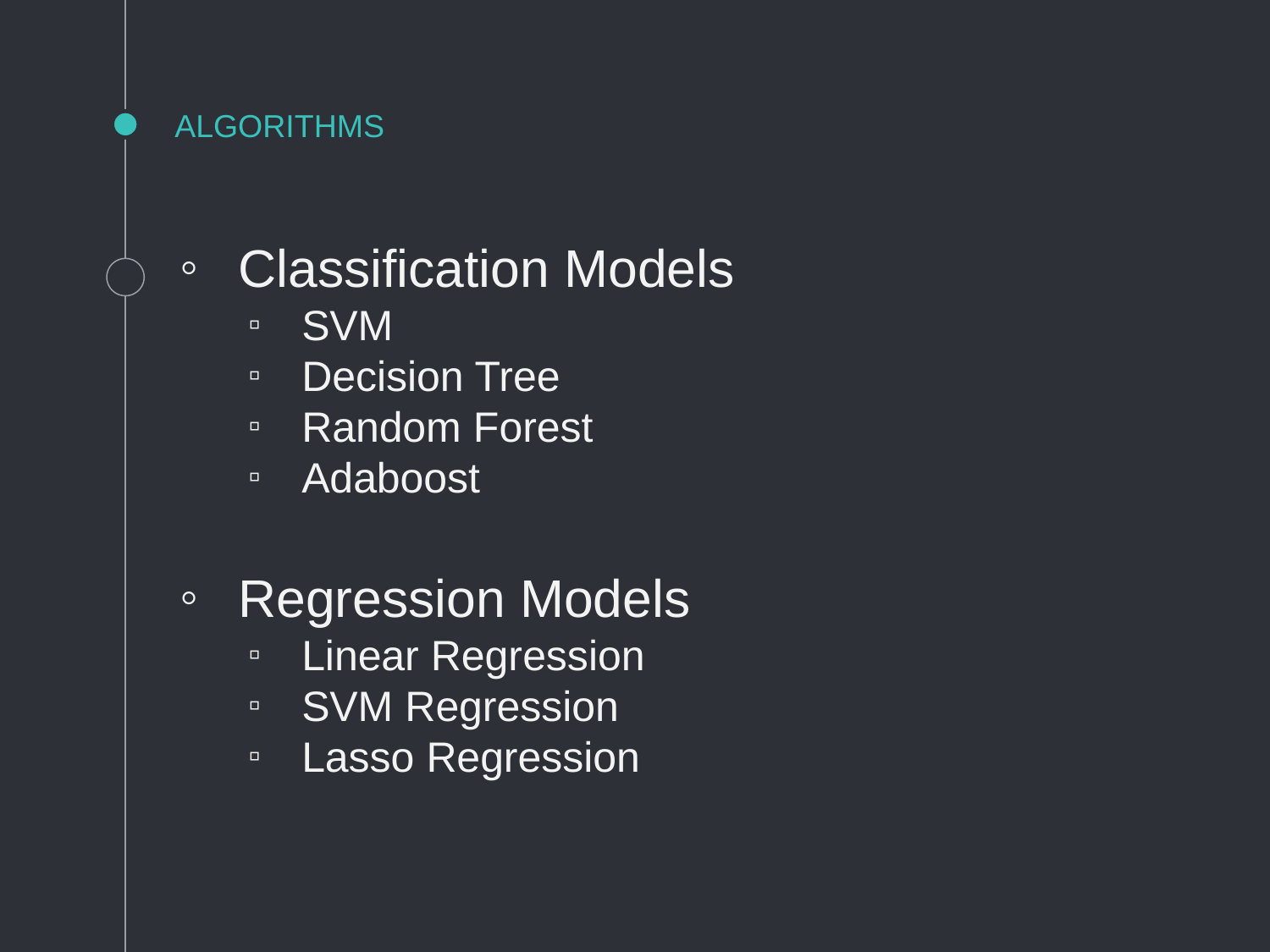

# ALGORITHMS
Classification Models
SVM
Decision Tree
Random Forest
Adaboost

Regression Models
Linear Regression
SVM Regression
Lasso Regression